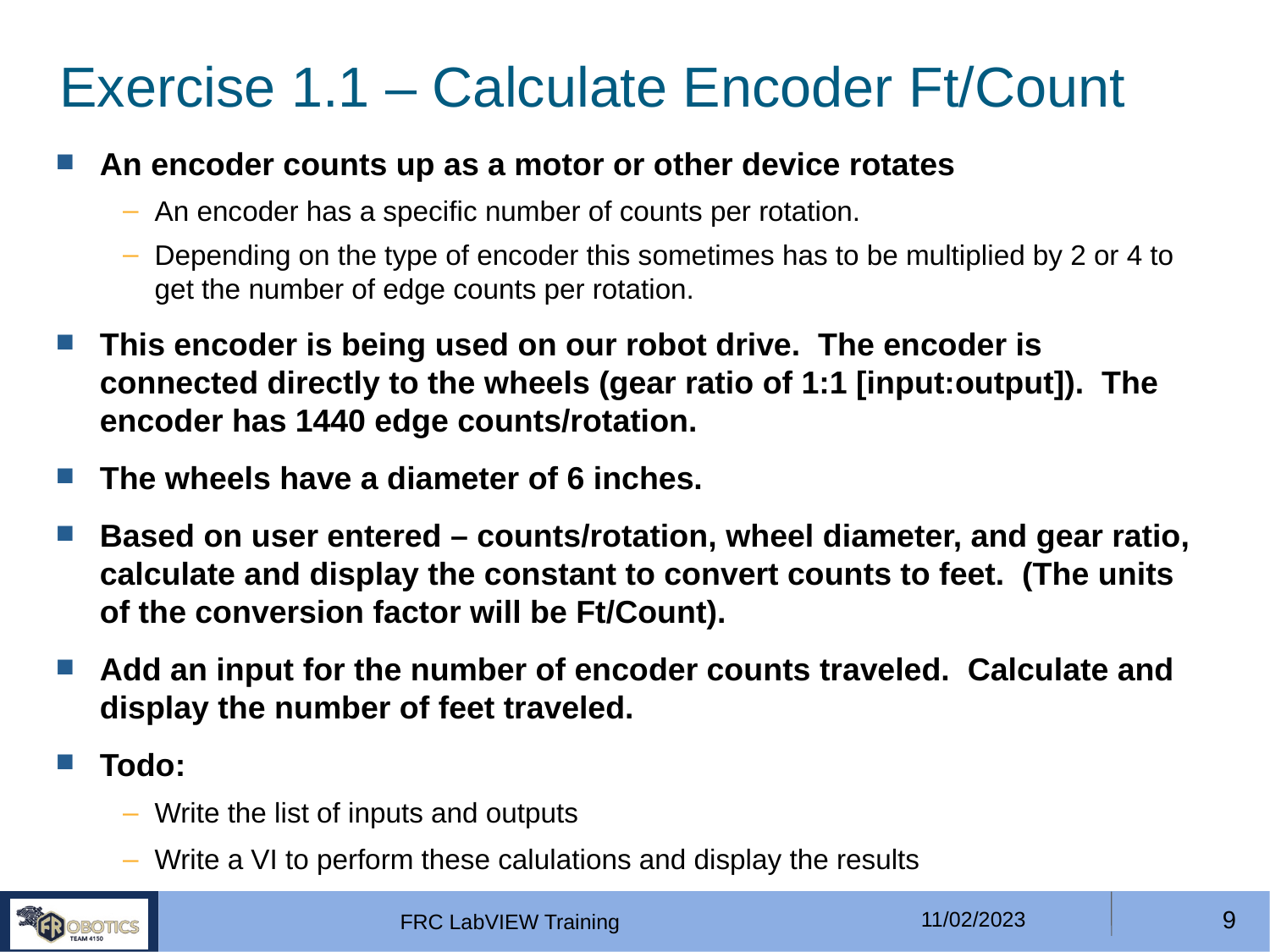

# Exercise 1.1 – Calculate Encoder Ft/Count
An encoder counts up as a motor or other device rotates
An encoder has a specific number of counts per rotation.
Depending on the type of encoder this sometimes has to be multiplied by 2 or 4 to get the number of edge counts per rotation.
This encoder is being used on our robot drive.  The encoder is connected directly to the wheels (gear ratio of 1:1 [input:output]).  The encoder has 1440 edge counts/rotation.
The wheels have a diameter of 6 inches.
Based on user entered – counts/rotation, wheel diameter, and gear ratio, calculate and display the constant to convert counts to feet.  (The units of the conversion factor will be Ft/Count).
Add an input for the number of encoder counts traveled.  Calculate and display the number of feet traveled.
Todo:
Write the list of inputs and outputs
Write a VI to perform these calulations and display the results

11/02/2023
9
FRC LabVIEW Training